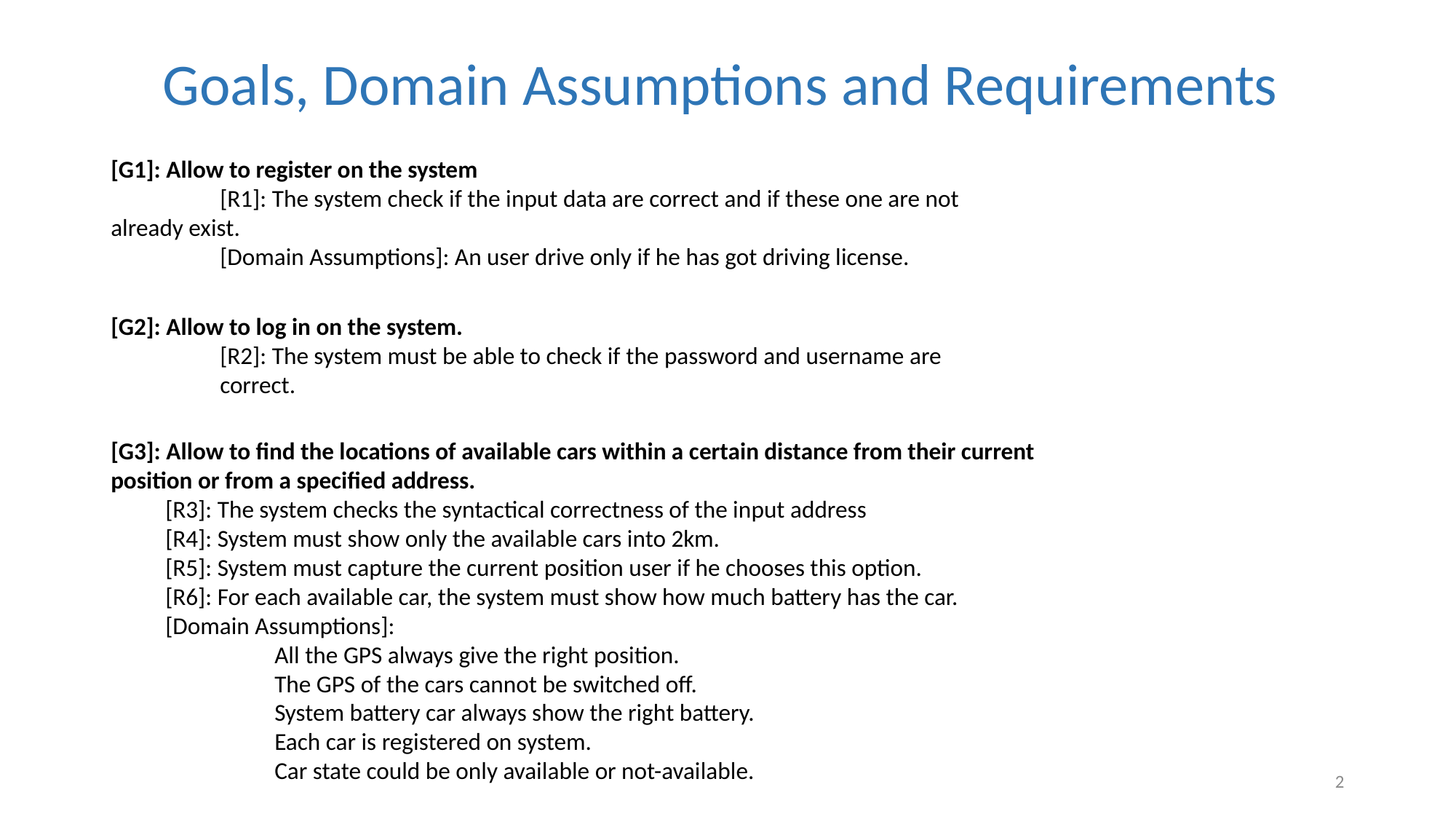

# Goals, Domain Assumptions and Requirements
[G1]: Allow to register on the system
	[R1]: The system check if the input data are correct and if these one are not 	already exist.
	[Domain Assumptions]: An user drive only if he has got driving license.
[G2]: Allow to log in on the system.
	[R2]: The system must be able to check if the password and username are 	correct.
[G3]: Allow to find the locations of available cars within a certain distance from their current position or from a specified address.
[R3]: The system checks the syntactical correctness of the input address
[R4]: System must show only the available cars into 2km.
[R5]: System must capture the current position user if he chooses this option.
[R6]: For each available car, the system must show how much battery has the car.
[Domain Assumptions]:
	All the GPS always give the right position.
	The GPS of the cars cannot be switched off.
	System battery car always show the right battery.
	Each car is registered on system.
	Car state could be only available or not-available.

2